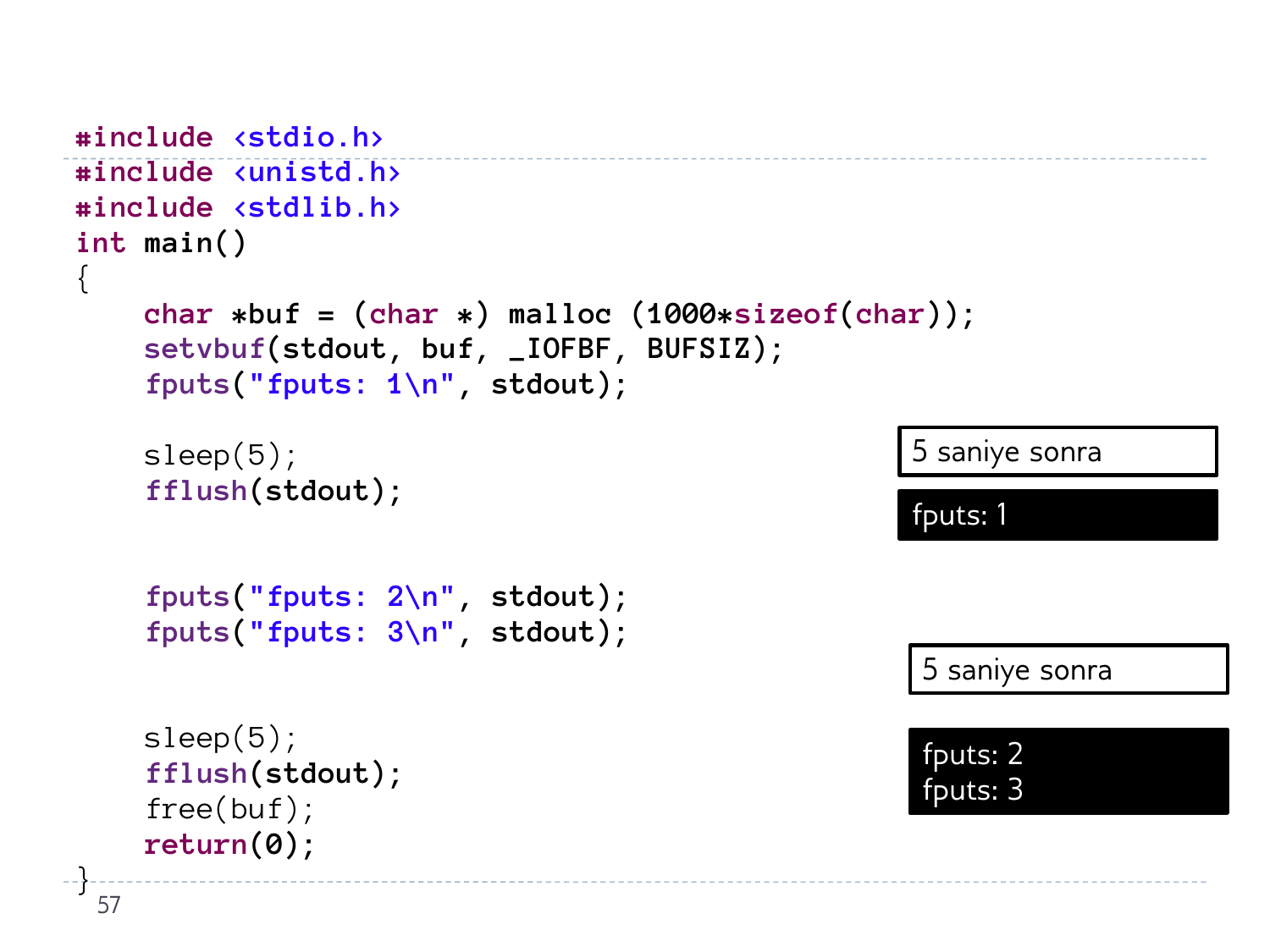

#
#include <stdio.h>
#include <unistd.h>
#include <stdlib.h>
int main()
{
    char *buf = (char *) malloc (1000*sizeof(char));
    setvbuf(stdout, buf, _IOFBF, BUFSIZ);
    fputs("fputs: 1\n", stdout);

    sleep(5);
    fflush(stdout);

    fputs("fputs: 2\n", stdout);
    fputs("fputs: 3\n", stdout);

    sleep(5);
    fflush(stdout);
    free(buf);
    return(0);
}
5 saniye sonra
fputs: 1
5 saniye sonra
fputs: 2
fputs: 3
57